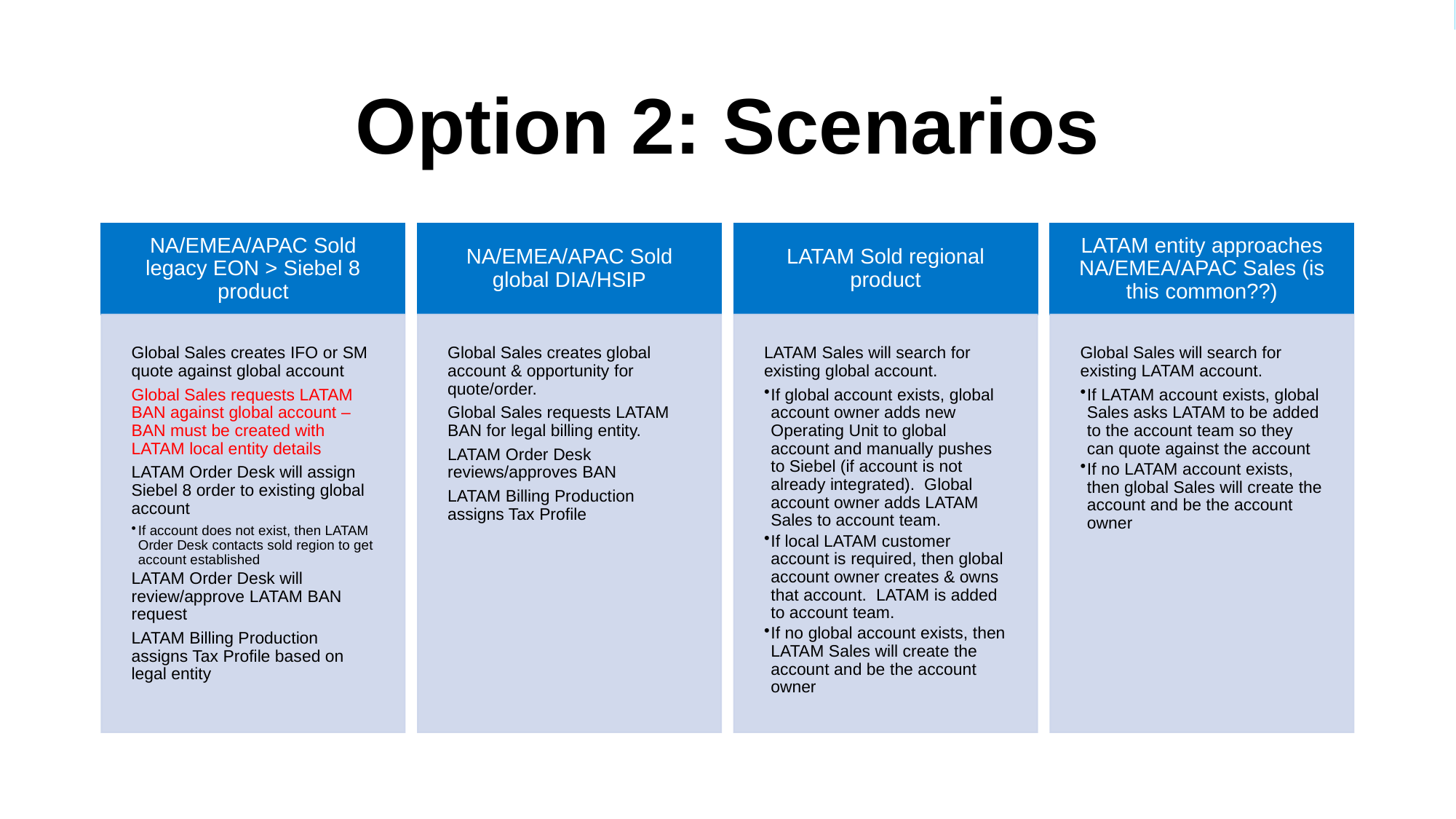

# Option 2: Scenarios
NA/EMEA/APAC Sold legacy EON > Siebel 8 product
Global Sales creates IFO or SM quote against global account
Global Sales requests LATAM BAN against global account – BAN must be created with LATAM local entity details
LATAM Order Desk will assign Siebel 8 order to existing global account
If account does not exist, then LATAM Order Desk contacts sold region to get account established
LATAM Order Desk will review/approve LATAM BAN request
LATAM Billing Production assigns Tax Profile based on legal entity
NA/EMEA/APAC Sold global DIA/HSIP
Global Sales creates global account & opportunity for quote/order.
Global Sales requests LATAM BAN for legal billing entity.
LATAM Order Desk reviews/approves BAN
LATAM Billing Production assigns Tax Profile
LATAM Sold regional product
LATAM Sales will search for existing global account.
If global account exists, global account owner adds new Operating Unit to global account and manually pushes to Siebel (if account is not already integrated).  Global account owner adds LATAM Sales to account team.
If local LATAM customer account is required, then global account owner creates & owns that account.  LATAM is added to account team.
If no global account exists, then LATAM Sales will create the account and be the account owner
LATAM entity approaches NA/EMEA/APAC Sales (is this common??)
Global Sales will search for existing LATAM account.
If LATAM account exists, global Sales asks LATAM to be added to the account team so they can quote against the account
If no LATAM account exists, then global Sales will create the account and be the account owner